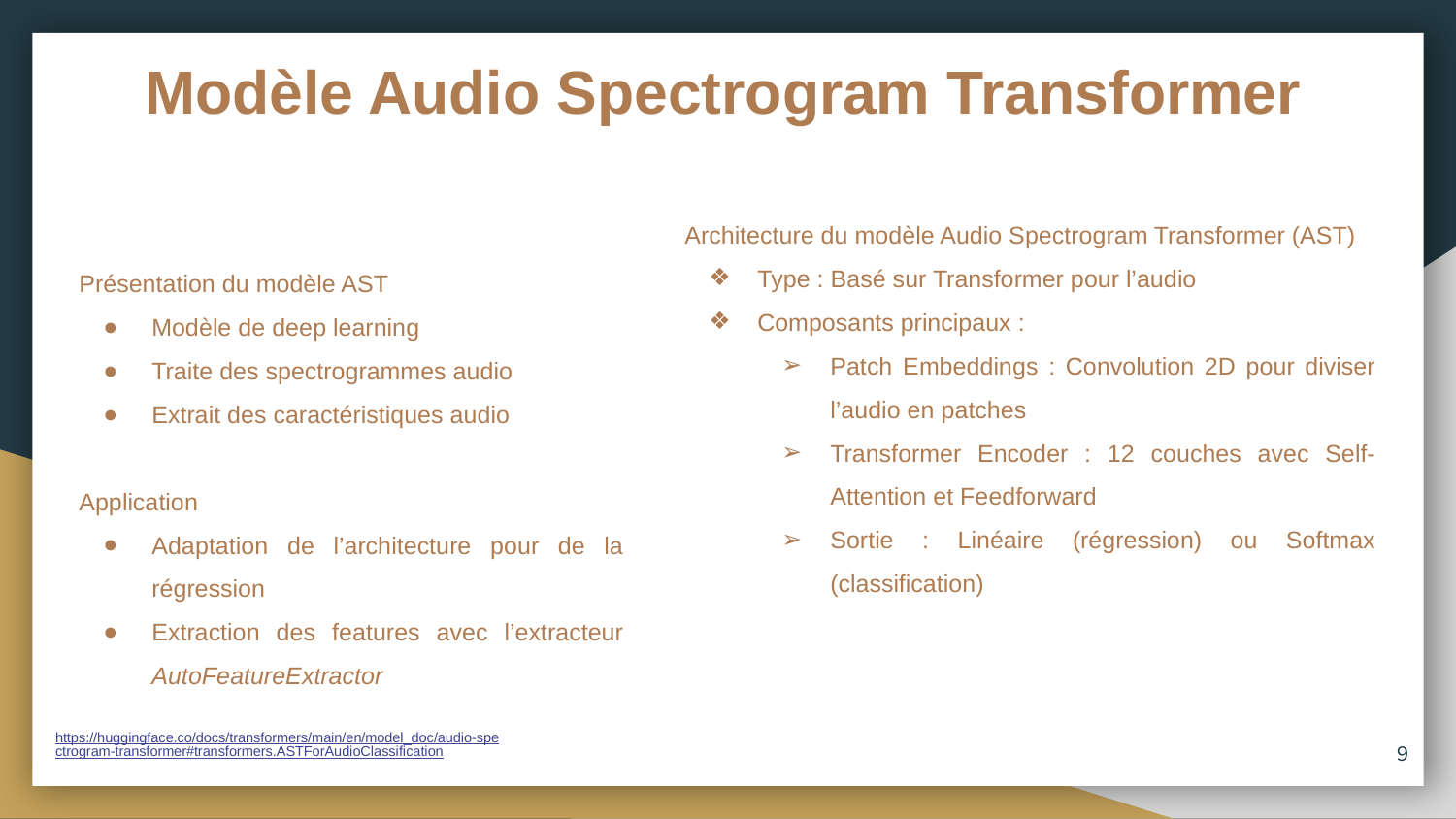

# Modèle Audio Spectrogram Transformer
Architecture du modèle Audio Spectrogram Transformer (AST)
Type : Basé sur Transformer pour l’audio
Composants principaux :
Patch Embeddings : Convolution 2D pour diviser l’audio en patches
Transformer Encoder : 12 couches avec Self-Attention et Feedforward
Sortie : Linéaire (régression) ou Softmax (classification)
Présentation du modèle AST
Modèle de deep learning
Traite des spectrogrammes audio
Extrait des caractéristiques audio

Application
Adaptation de l’architecture pour de la régression
Extraction des features avec l’extracteur AutoFeatureExtractor
https://huggingface.co/docs/transformers/main/en/model_doc/audio-spectrogram-transformer#transformers.ASTForAudioClassification
9